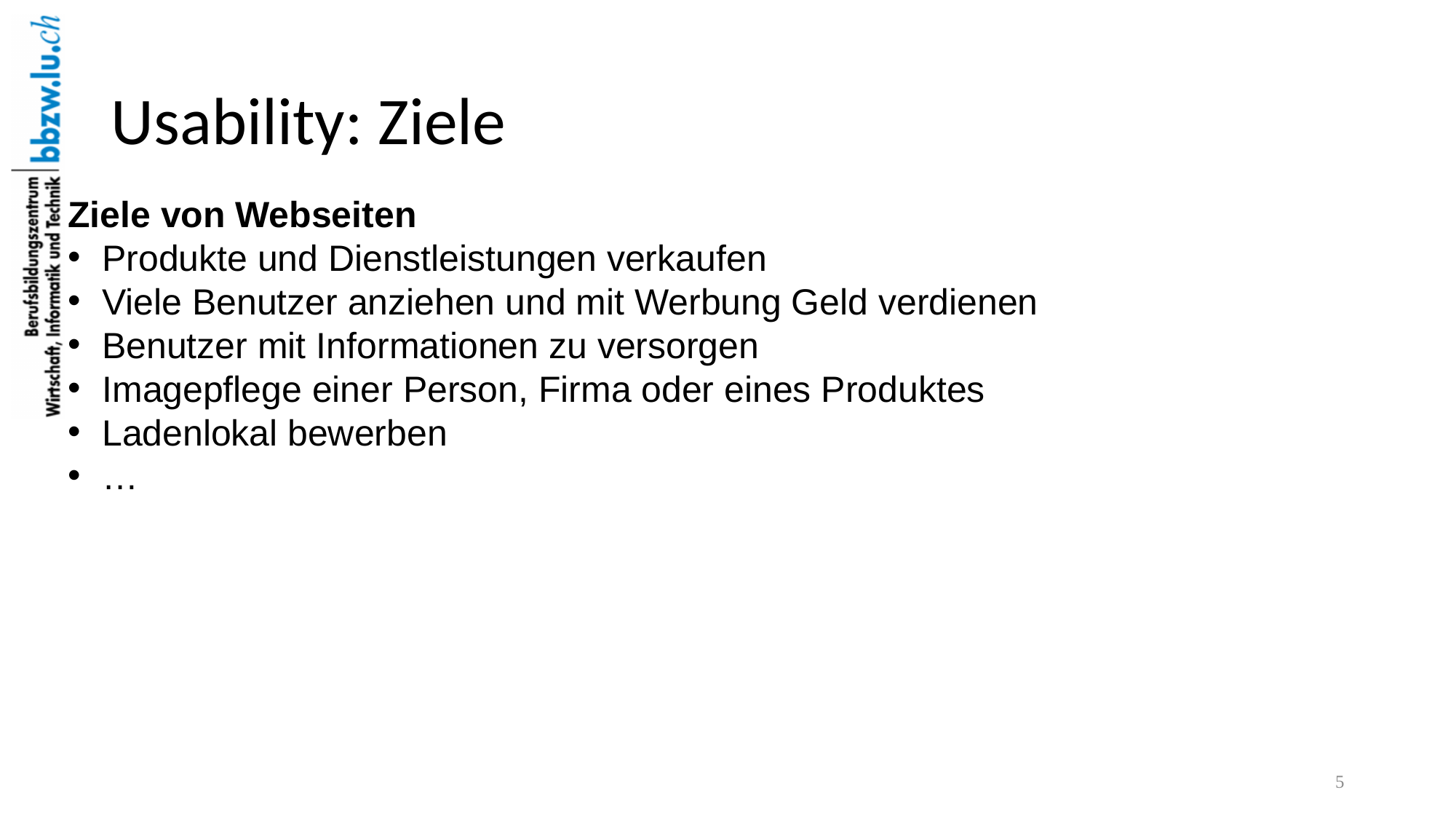

# Usability: Ziele
Ziele von Webseiten
Produkte und Dienstleistungen verkaufen
Viele Benutzer anziehen und mit Werbung Geld verdienen
Benutzer mit Informationen zu versorgen
Imagepflege einer Person, Firma oder eines Produktes
Ladenlokal bewerben
…

5